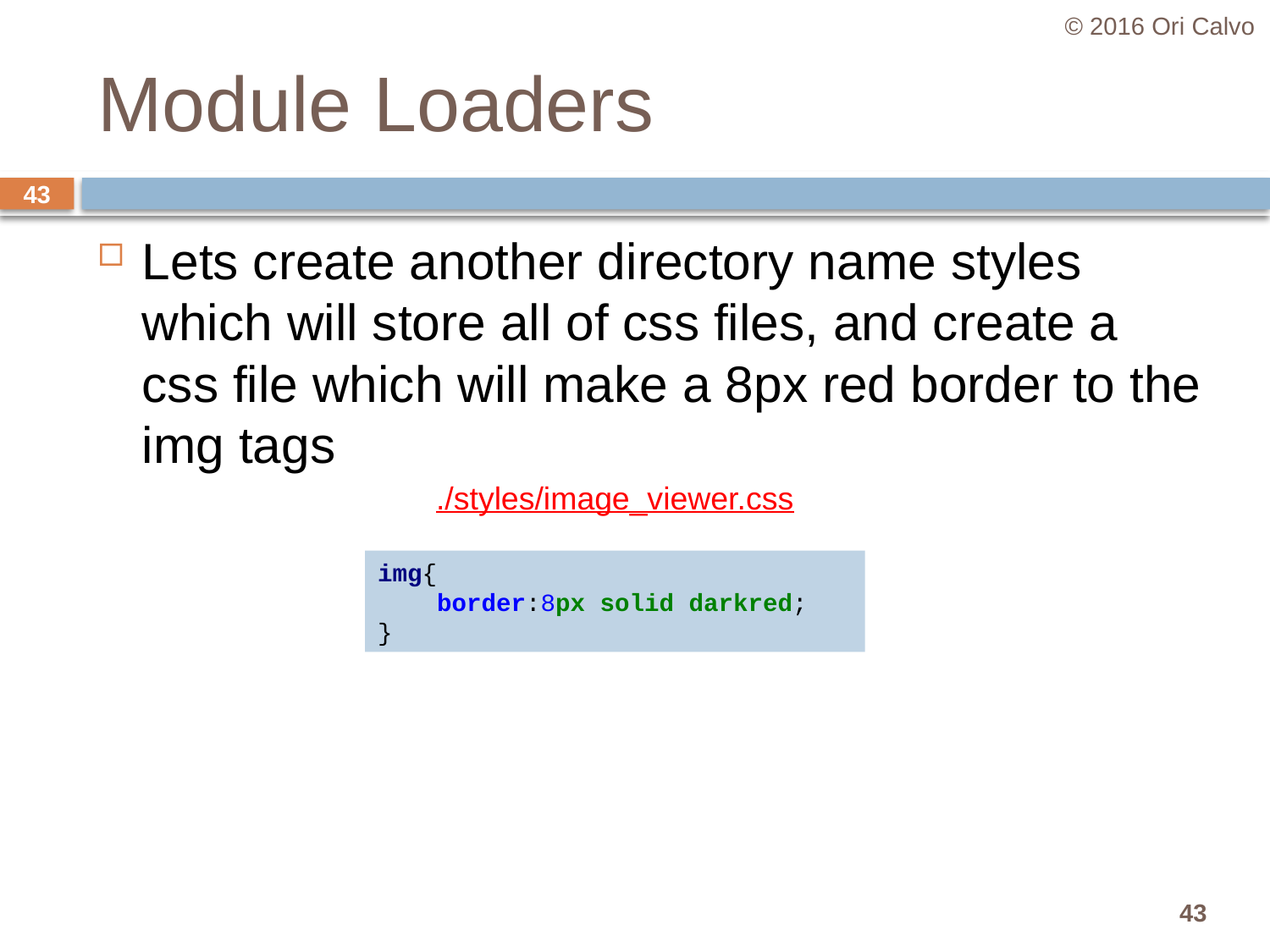

© 2016 Ori Calvo
# Module Loaders
43
Lets create another directory name styles which will store all of css files, and create a css file which will make a 8px red border to the img tags
./styles/image_viewer.css
img{
    border:8px solid darkred;
}